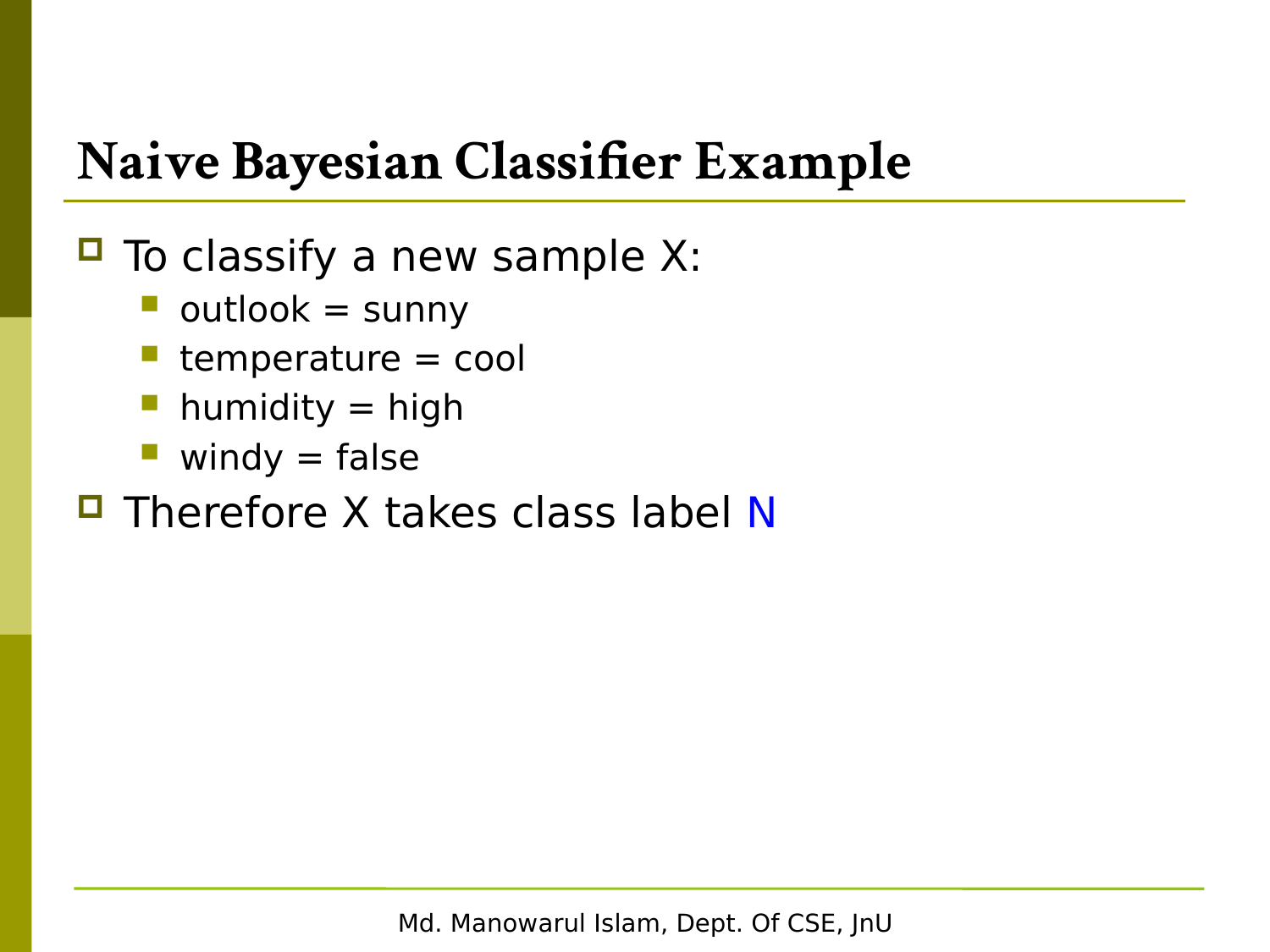

# Naive Bayesian Classifier Example
To classify a new sample X:
outlook = sunny
temperature = cool
humidity = high
windy = false
Therefore X takes class label N